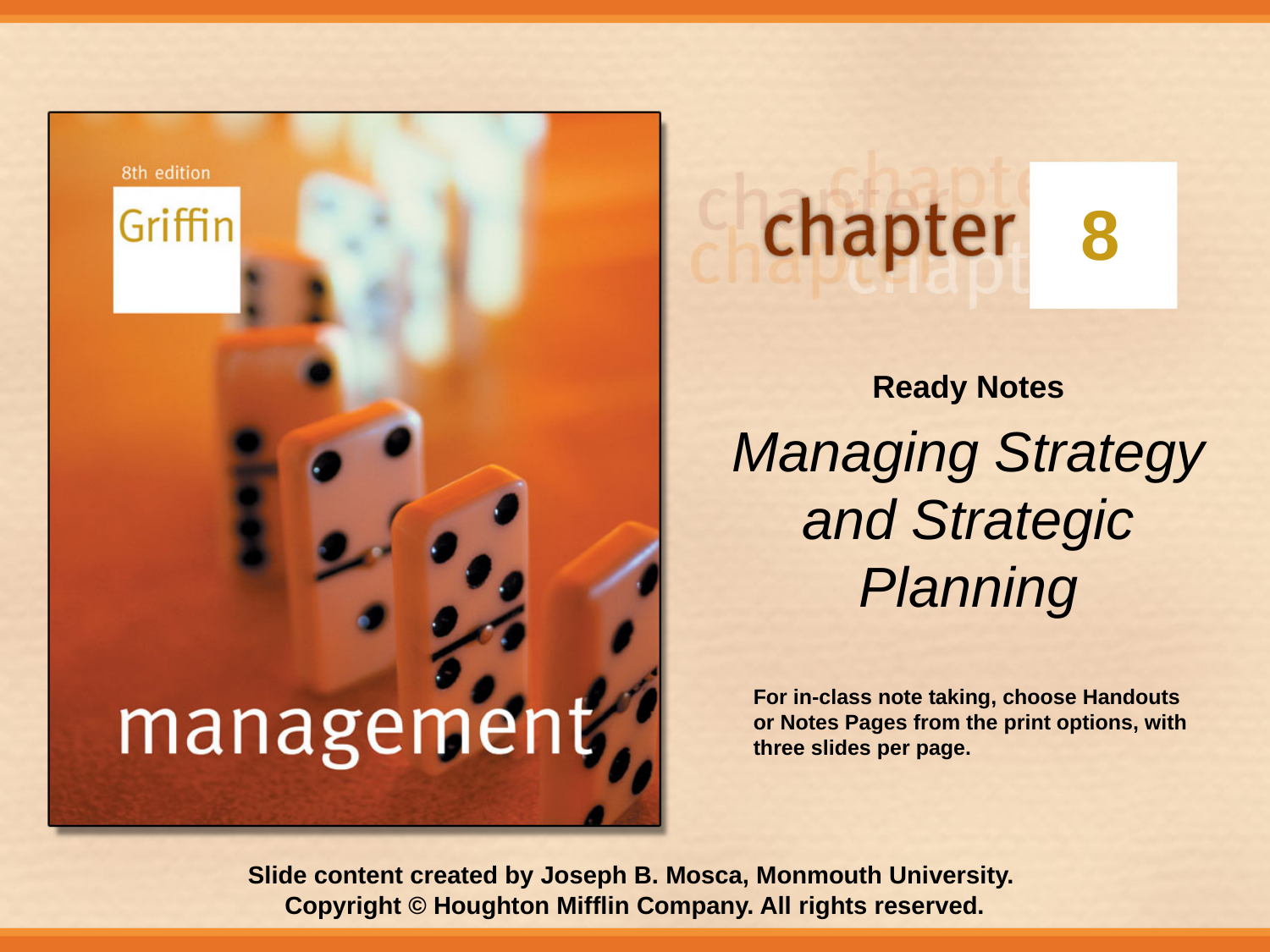

# 8
Ready Notes
Managing Strategy and Strategic Planning
For in-class note taking, choose Handouts or Notes Pages from the print options, with three slides per page.